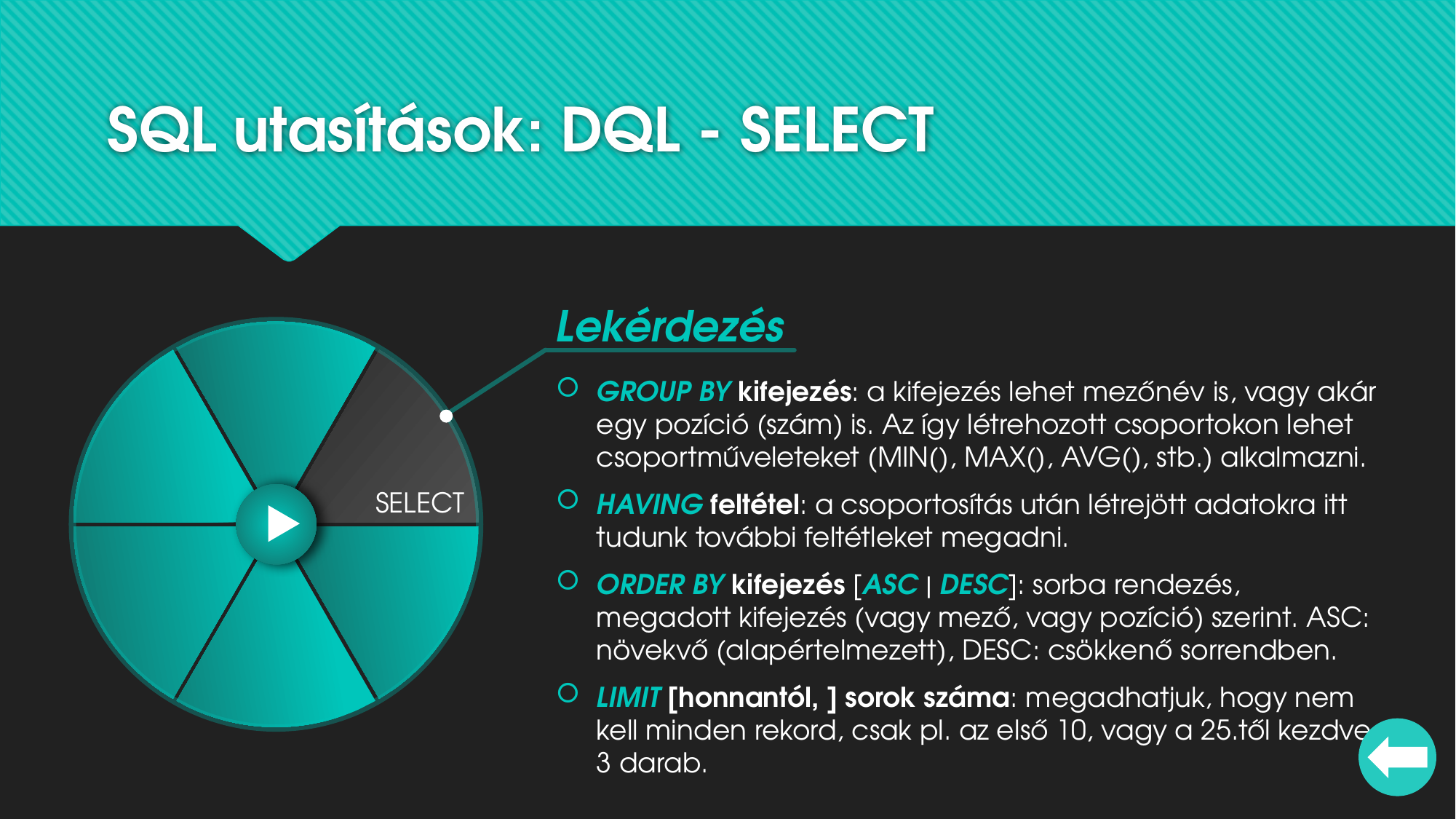

# SQL utasítások: DQL - SELECT

SELECT
Lekérdezés
GROUP BY kifejezés: a kifejezés lehet mezőnév is, vagy akár egy pozíció (szám) is. Az így létrehozott csoportokon lehet csoportműveleteket (MIN(), MAX(), AVG(), stb.) alkalmazni.
HAVING feltétel: a csoportosítás után létrejött adatokra itt tudunk további feltétleket megadni.
ORDER BY kifejezés [ASC | DESC]: sorba rendezés, megadott kifejezés (vagy mező, vagy pozíció) szerint. ASC: növekvő (alapértelmezett), DESC: csökkenő sorrendben.
LIMIT [honnantól, ] sorok száma: megadhatjuk, hogy nem kell minden rekord, csak pl. az első 10, vagy a 25.től kezdve 3 darab.